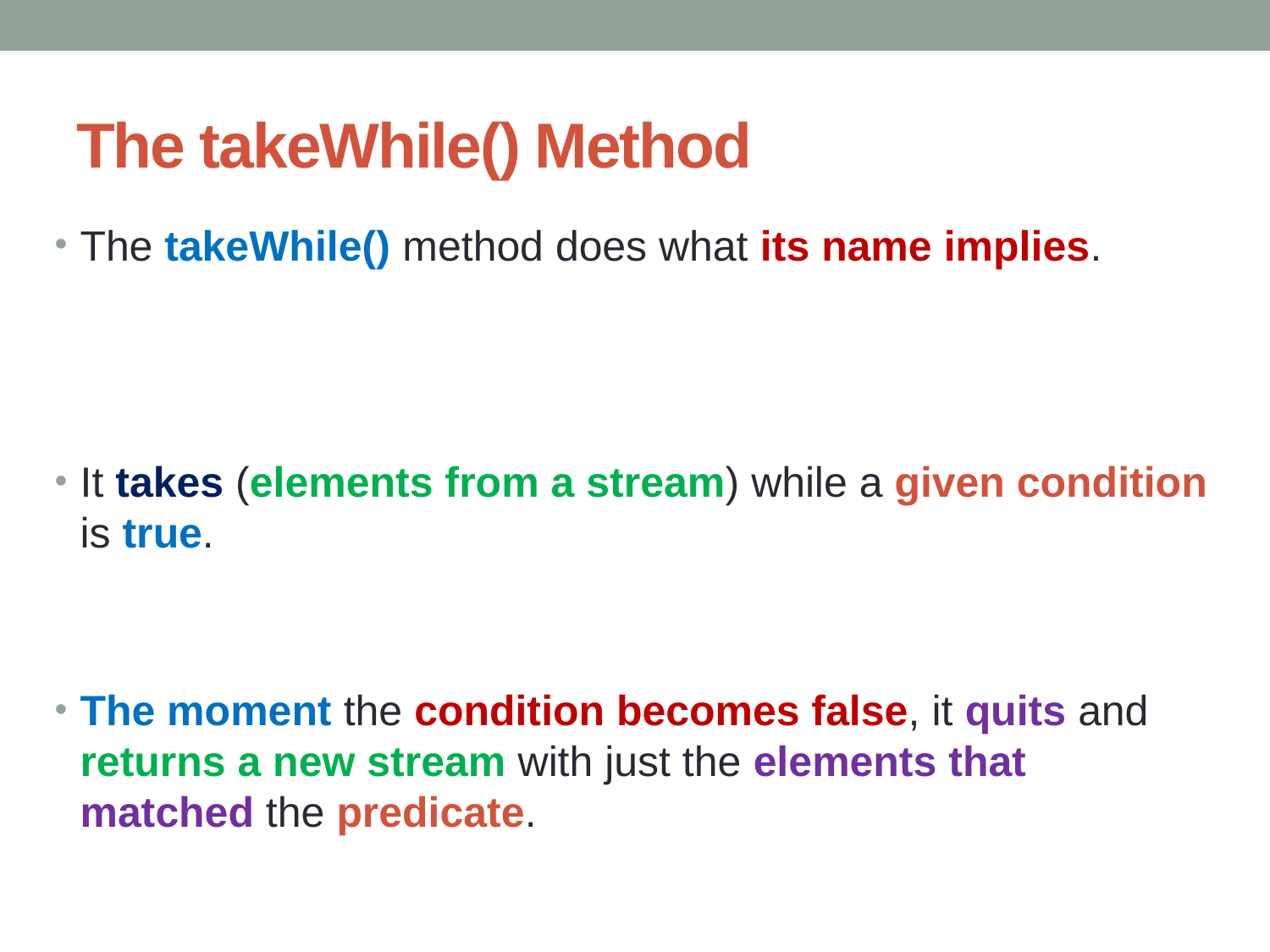

# The takeWhile() Method
The takeWhile() method does what its name implies.

It takes (elements from a stream) while a given condition is true.

The moment the condition becomes false, it quits and returns a new stream with just the elements that matched the predicate.